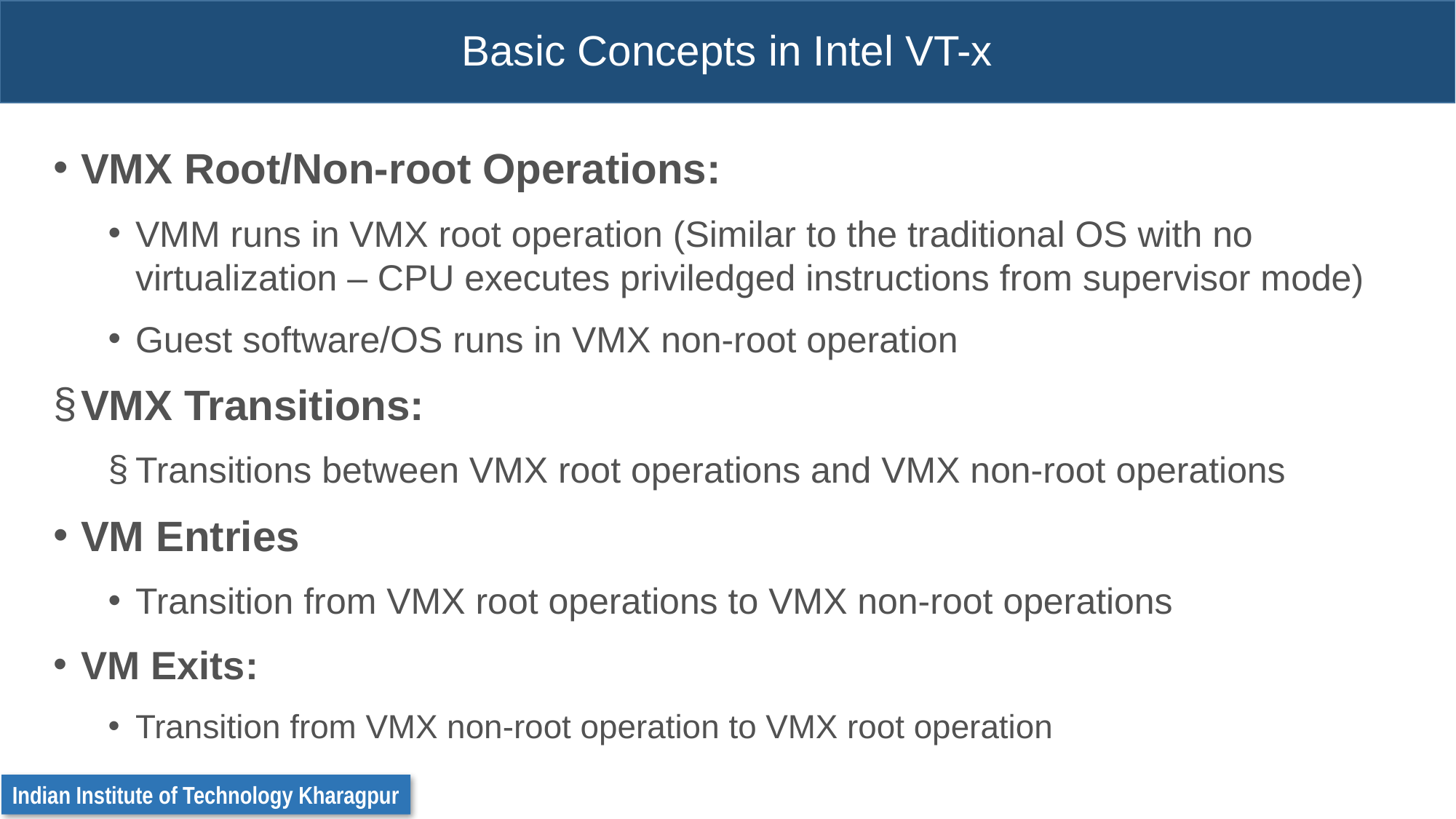

# Basic Concepts in Intel VT-x
VMX Root/Non-root Operations:
VMM runs in VMX root operation (Similar to the traditional OS with no virtualization – CPU executes priviledged instructions from supervisor mode)
Guest software/OS runs in VMX non-root operation
VMX Transitions:
Transitions between VMX root operations and VMX non-root operations
VM Entries
Transition from VMX root operations to VMX non-root operations
VM Exits:
Transition from VMX non-root operation to VMX root operation